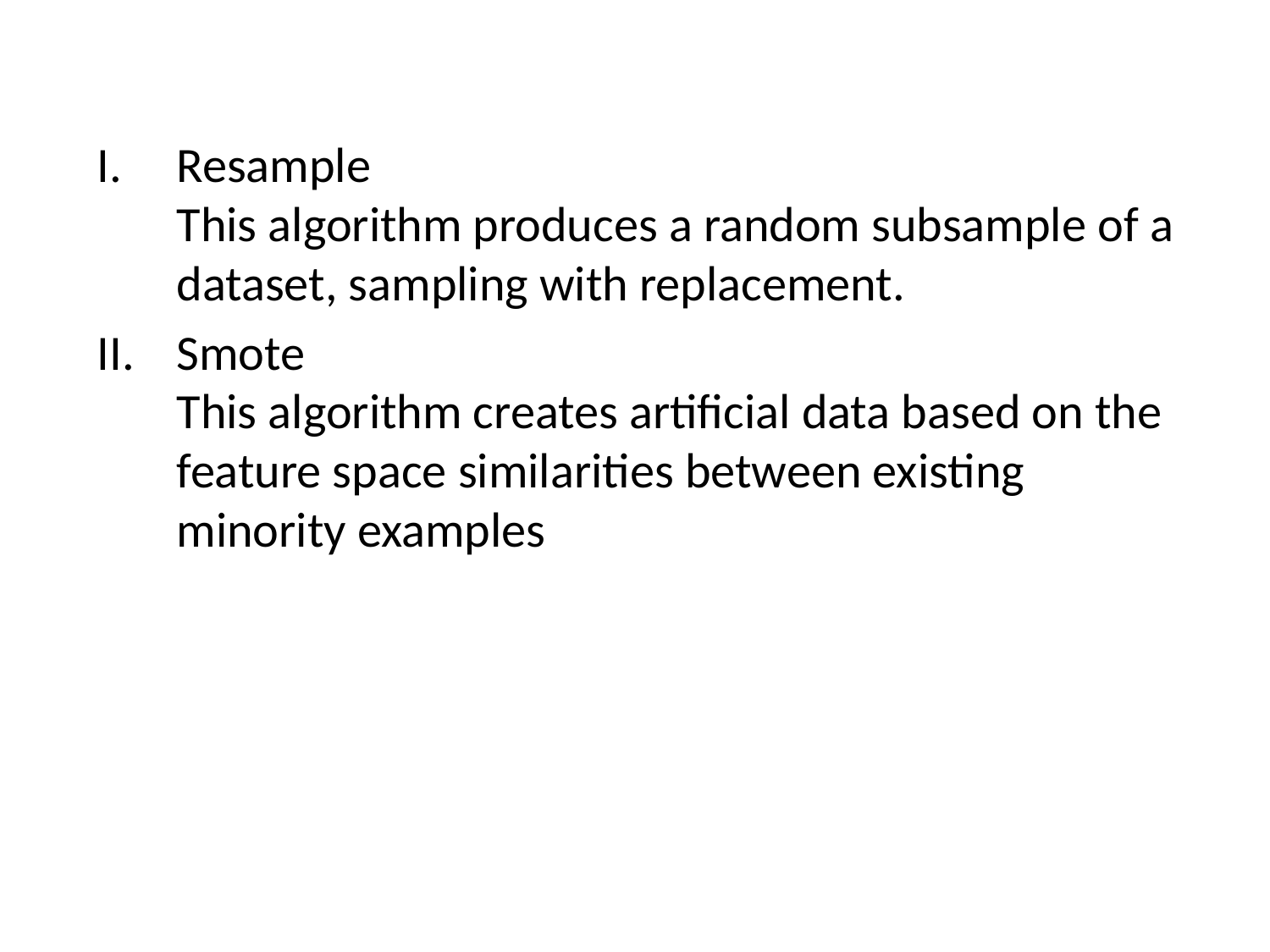

#
Resample
This algorithm produces a random subsample of a dataset, sampling with replacement.
Smote
This algorithm creates artificial data based on the feature space similarities between existing minority examples